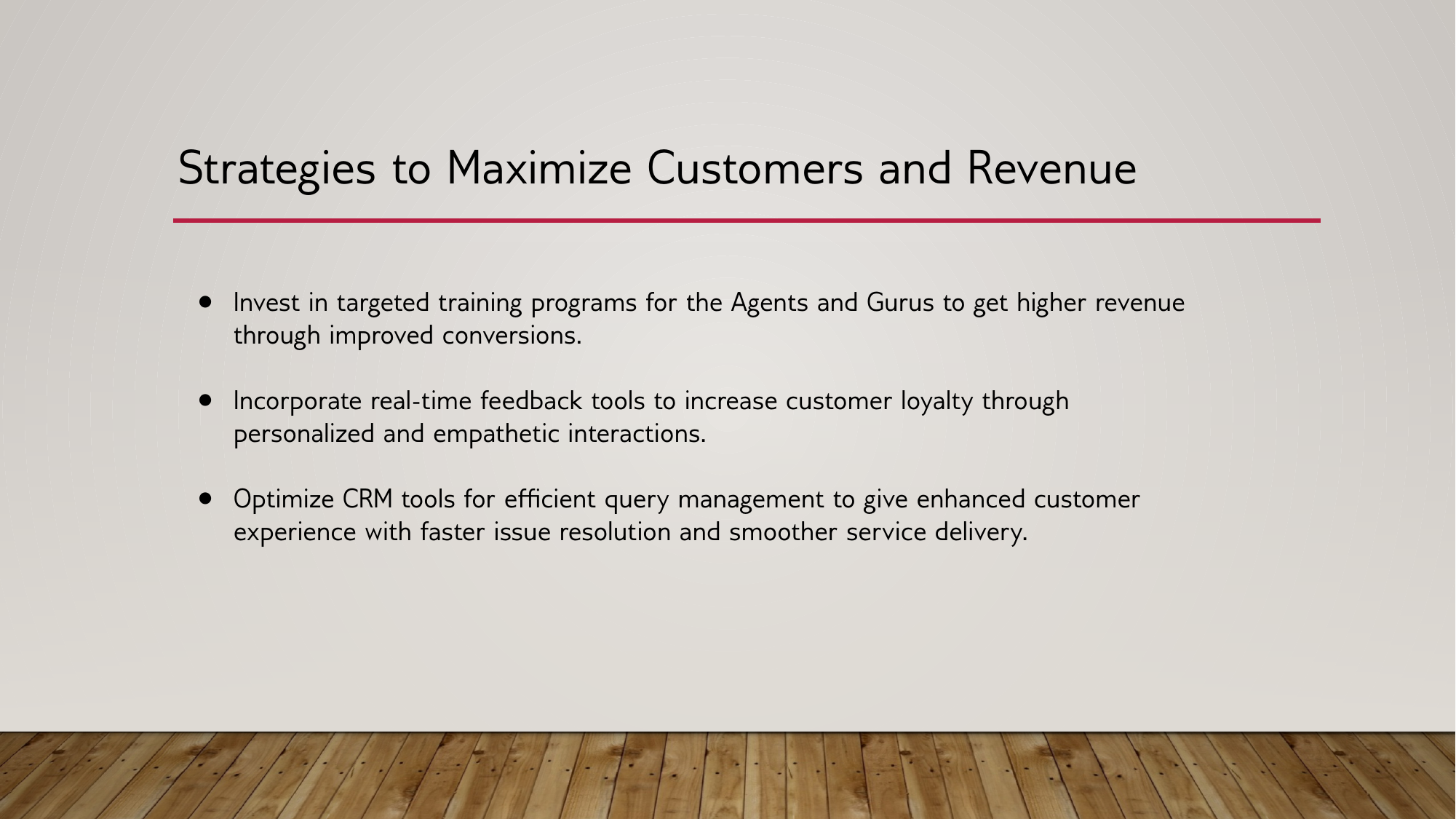

Strategies to Maximize Customers and Revenue

Invest in targeted training programs for the Agents and Gurus to get higher revenue through improved conversions.

Incorporate real-time feedback tools to increase customer loyalty through personalized and empathetic interactions.

Optimize CRM tools for efficient query management to give enhanced customer experience with faster issue resolution and smoother service delivery.